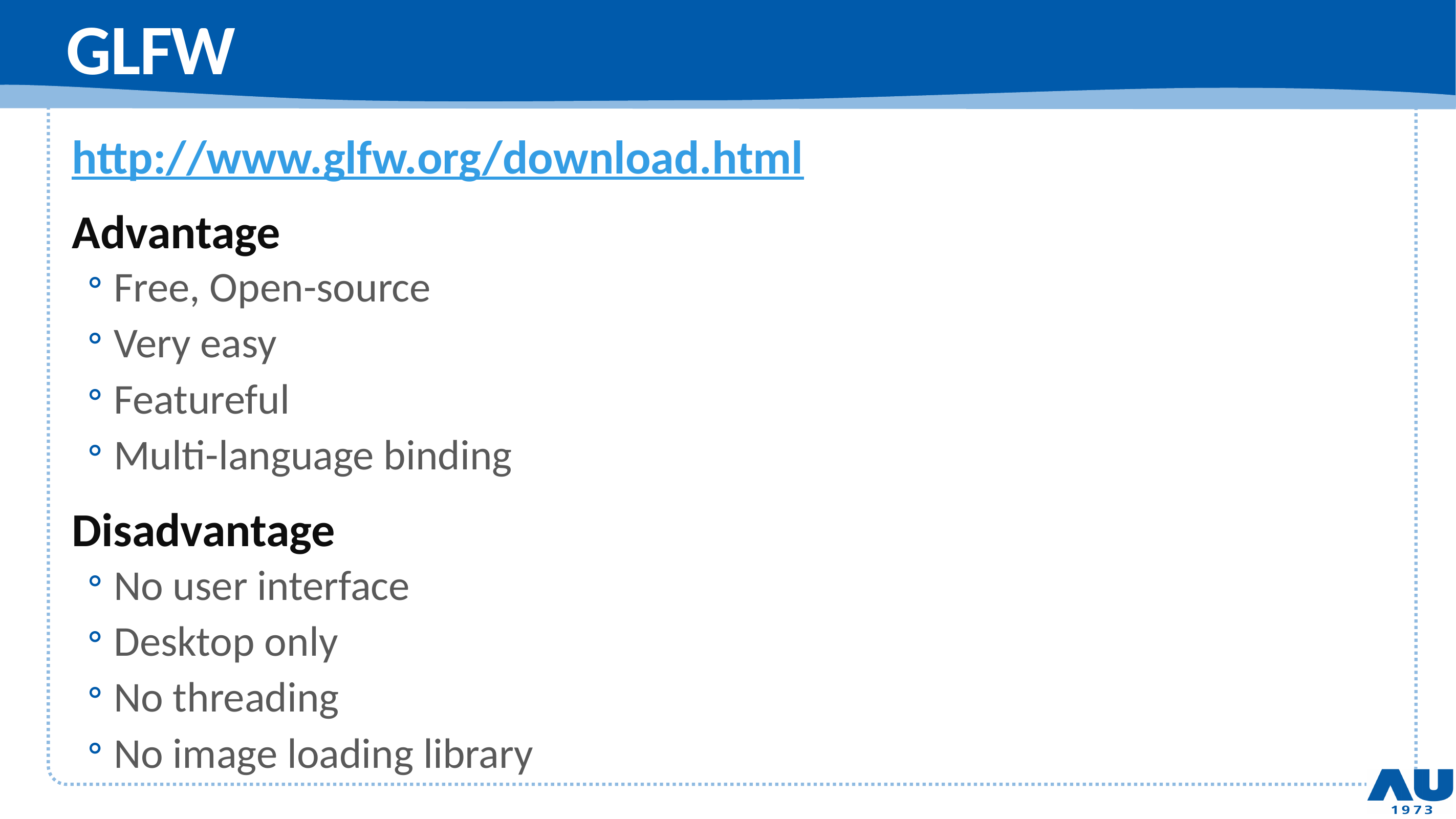

# GLFW
http://www.glfw.org/download.html
Advantage
Free, Open-source
Very easy
Featureful
Multi-language binding
Disadvantage
No user interface
Desktop only
No threading
No image loading library